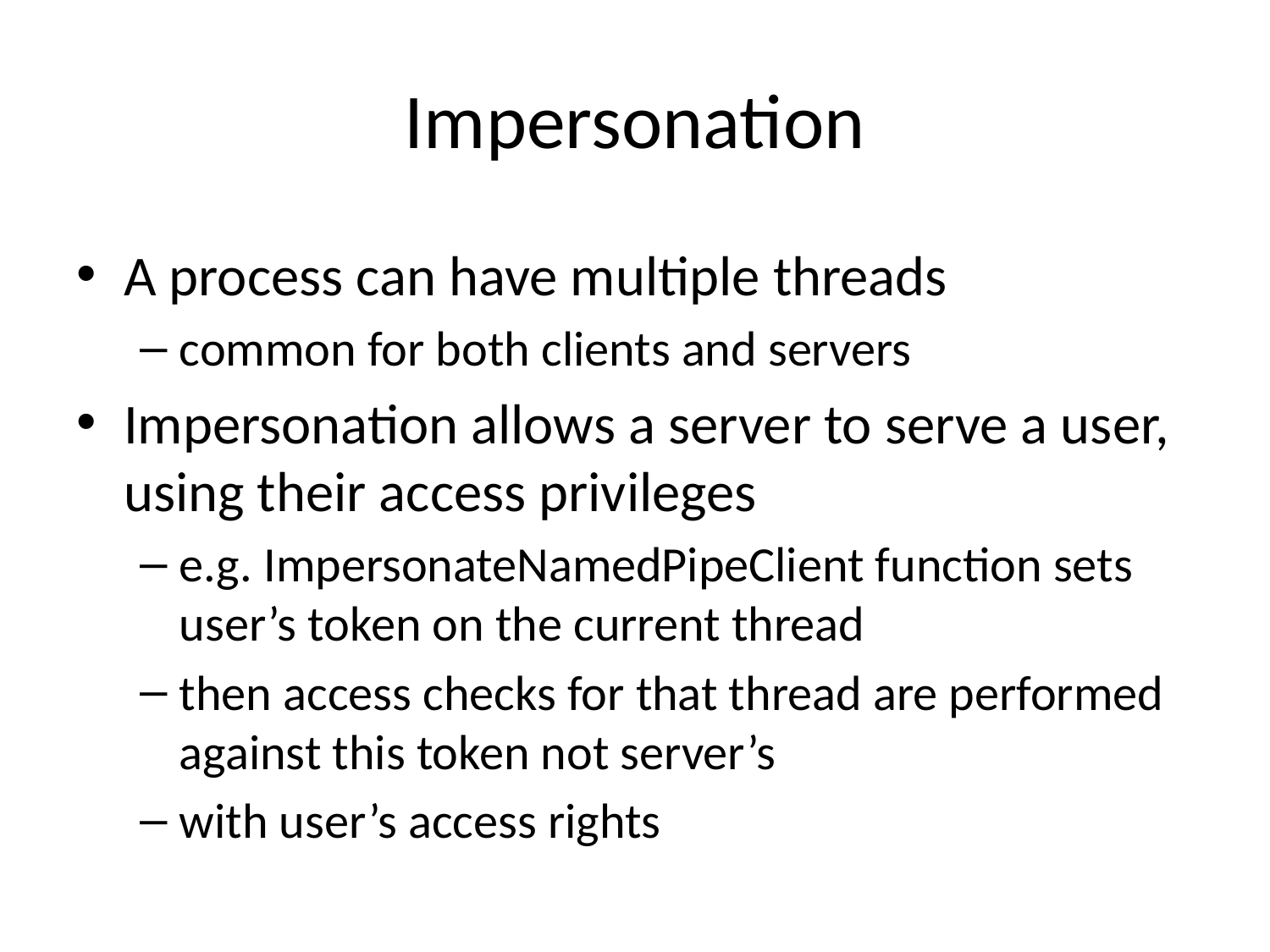

# Impersonation
A process can have multiple threads
common for both clients and servers
Impersonation allows a server to serve a user, using their access privileges
e.g. ImpersonateNamedPipeClient function sets user’s token on the current thread
then access checks for that thread are performed against this token not server’s
with user’s access rights